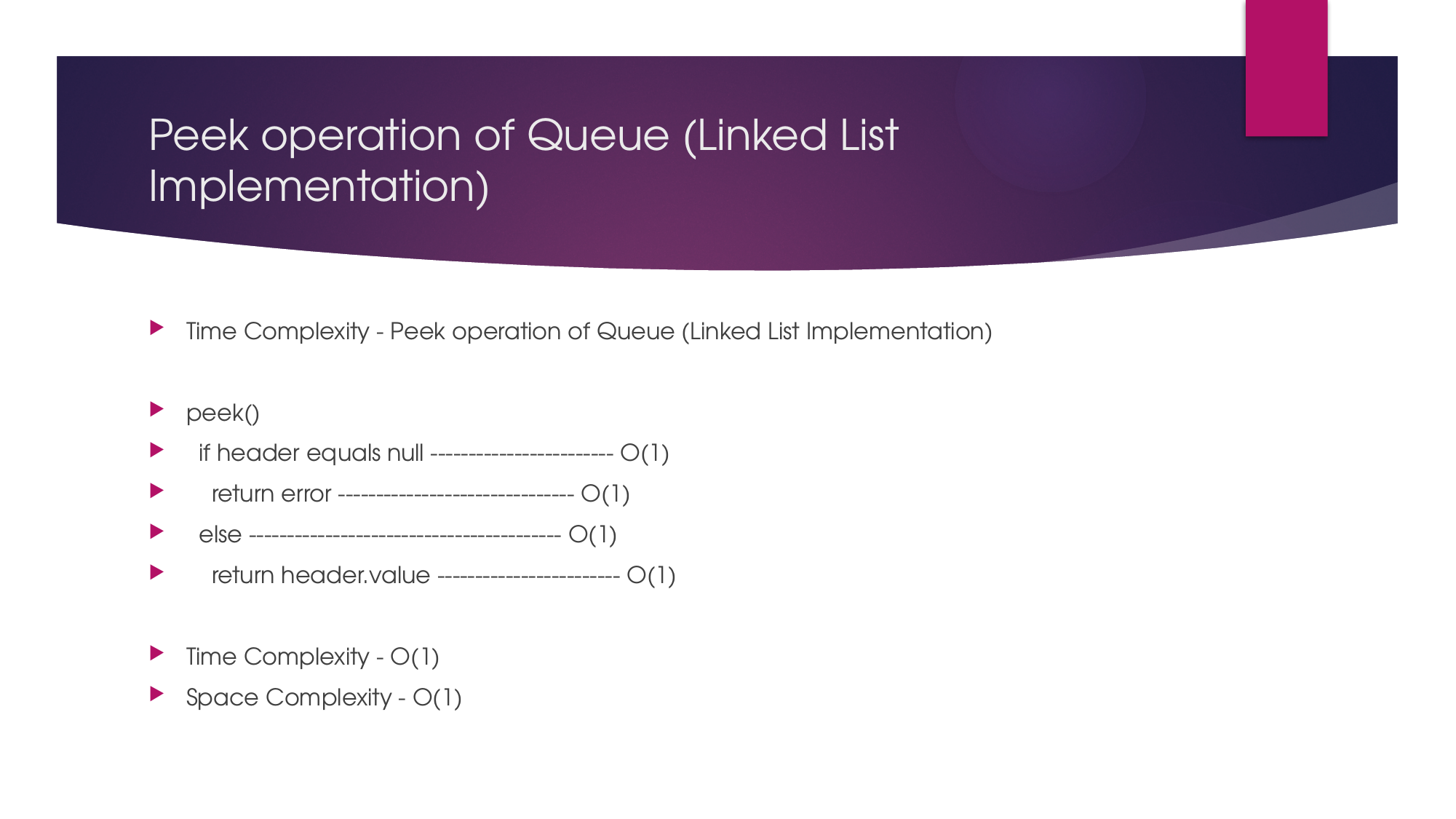

# Peek operation of Queue (Linked List Implementation)
Time Complexity - Peek operation of Queue (Linked List Implementation)

peek()
  if header equals null ------------------------ O(1)
    return error ------------------------------- O(1)
  else ----------------------------------------- O(1)
    return header.value ------------------------ O(1)

Time Complexity - O(1)
Space Complexity - O(1)